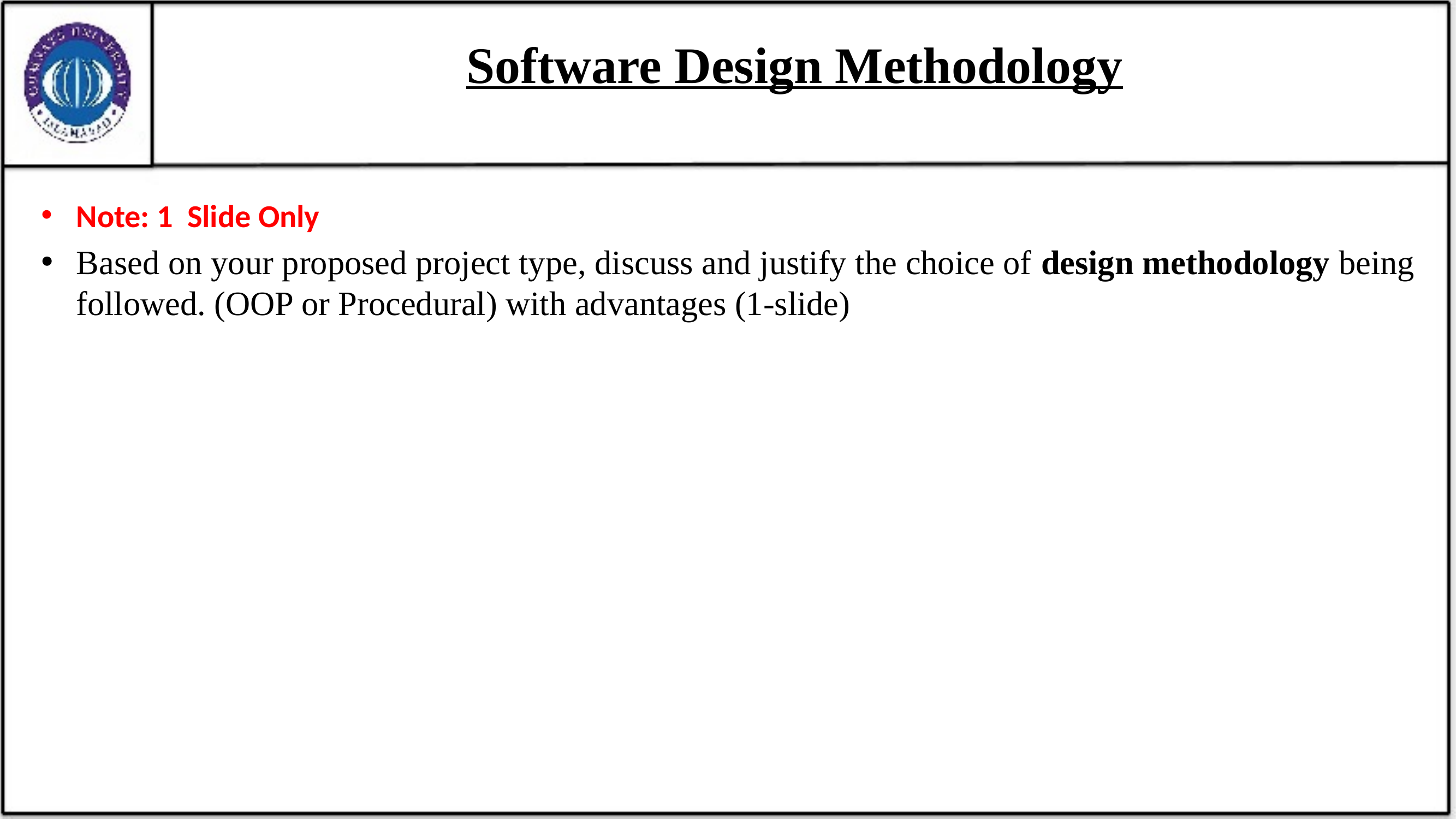

# Software Design Methodology
Note: 1  Slide Only
Based on your proposed project type, discuss and justify the choice of design methodology being followed. (OOP or Procedural) with advantages (1-slide)